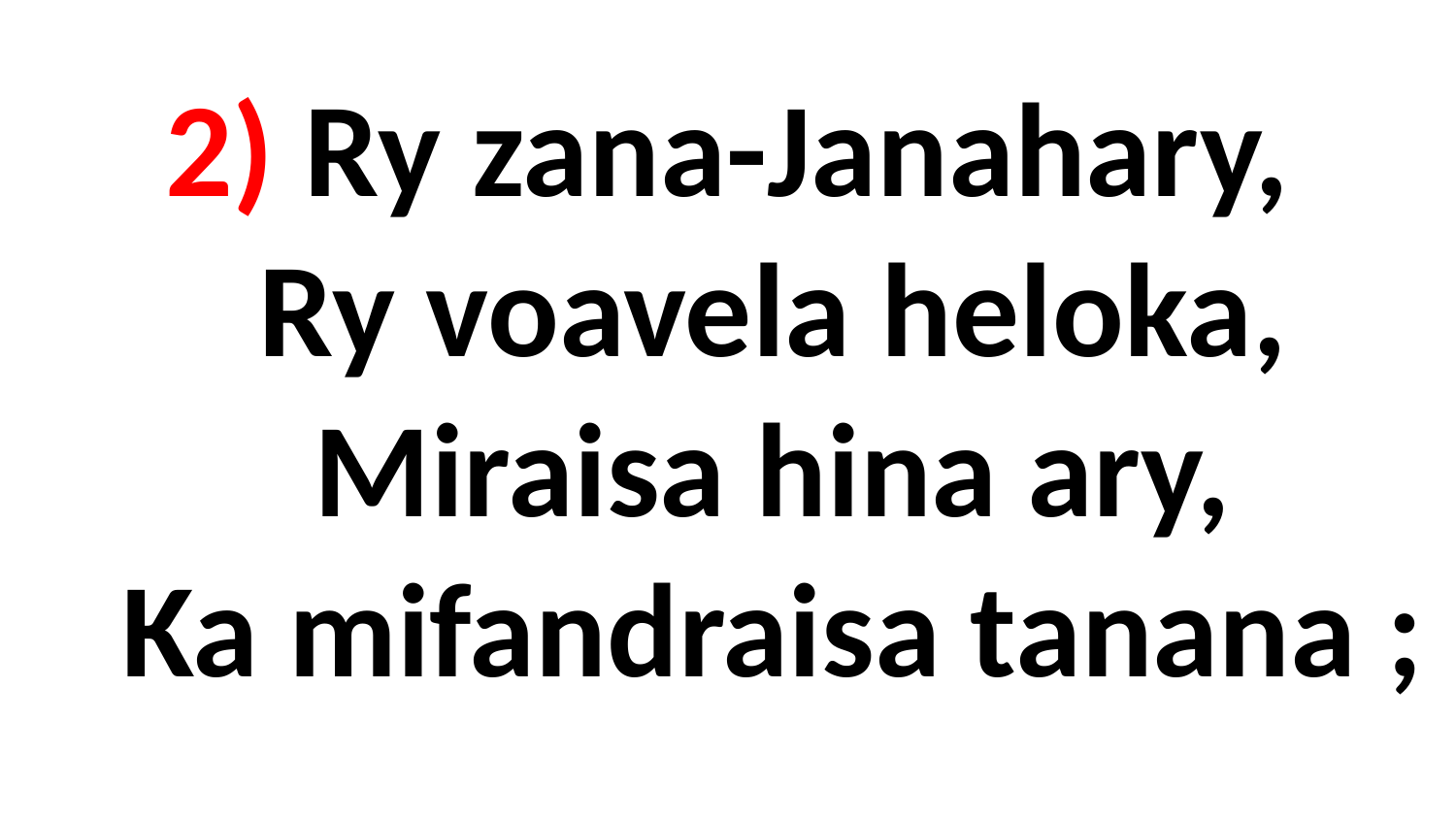

# 2) Ry zana-Janahary, Ry voavela heloka, Miraisa hina ary, Ka mifandraisa tanana ;